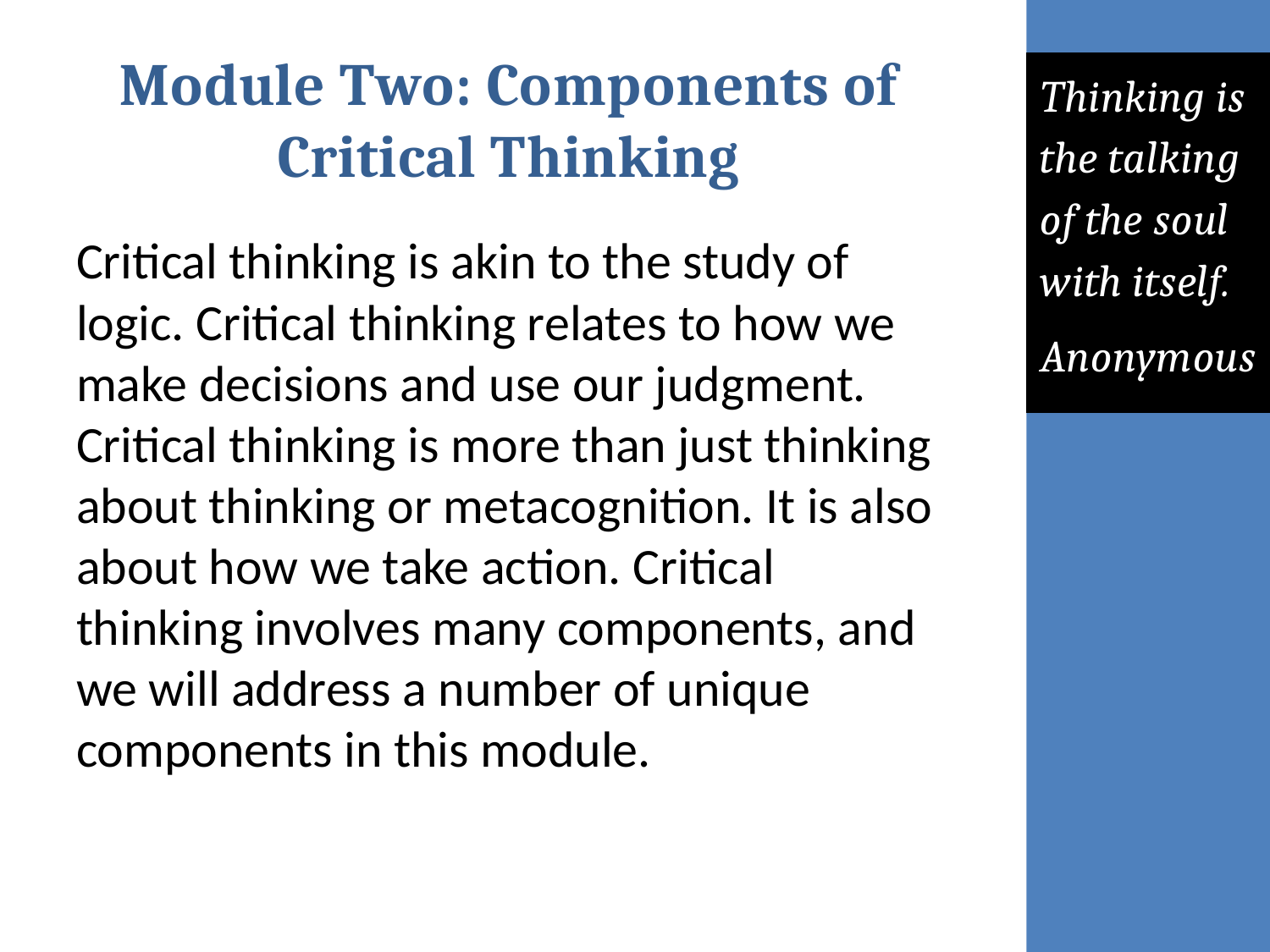

# Module Two: Components of Critical Thinking
Thinking is the talking of the soul with itself.
Anonymous

Critical thinking is akin to the study of logic. Critical thinking relates to how we make decisions and use our judgment. Critical thinking is more than just thinking about thinking or metacognition. It is also about how we take action. Critical thinking involves many components, and we will address a number of unique components in this module.